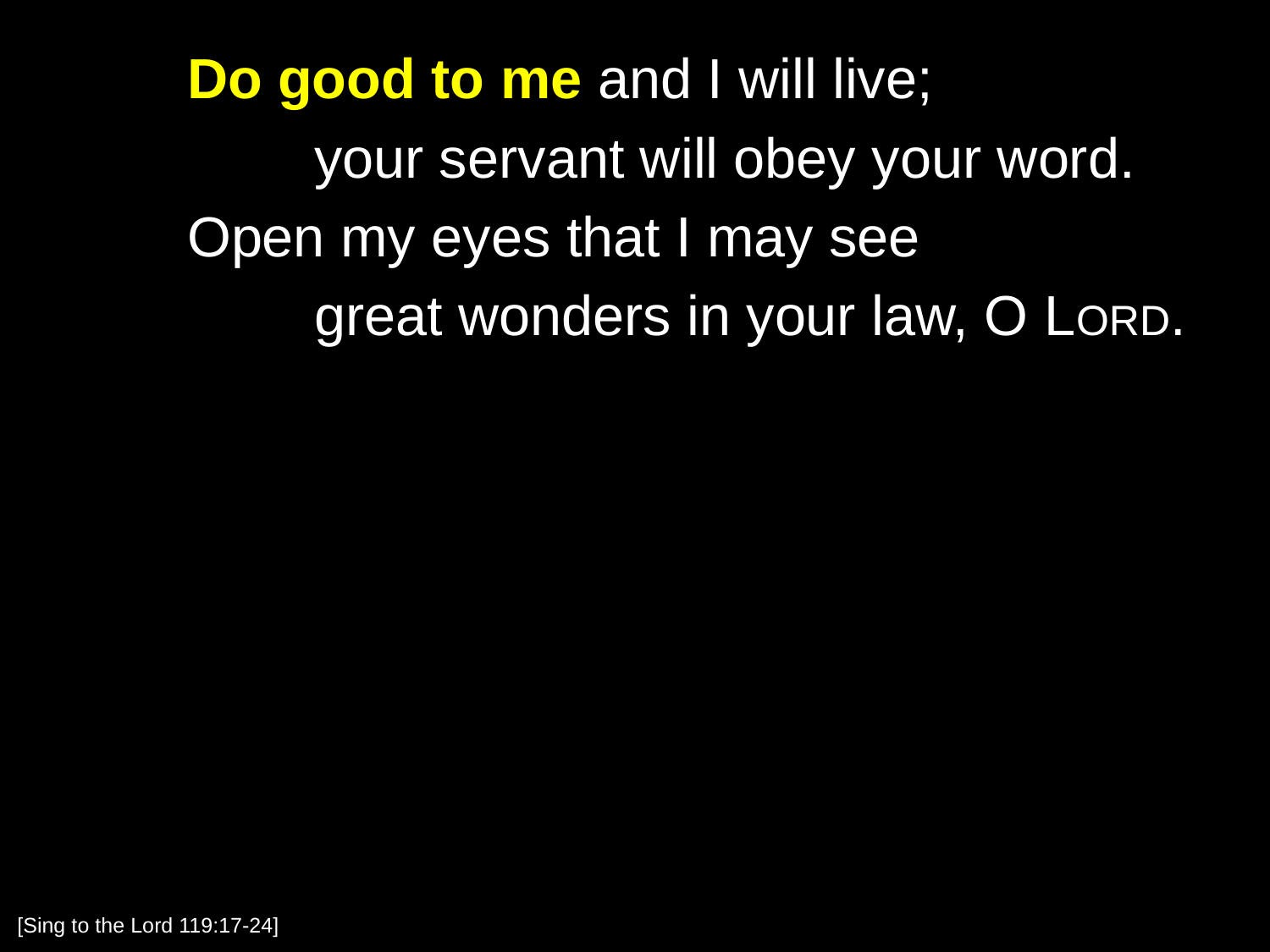

Do good to me and I will live;
		your servant will obey your word.
	Open my eyes that I may see
		great wonders in your law, O Lord.
[Sing to the Lord 119:17-24]